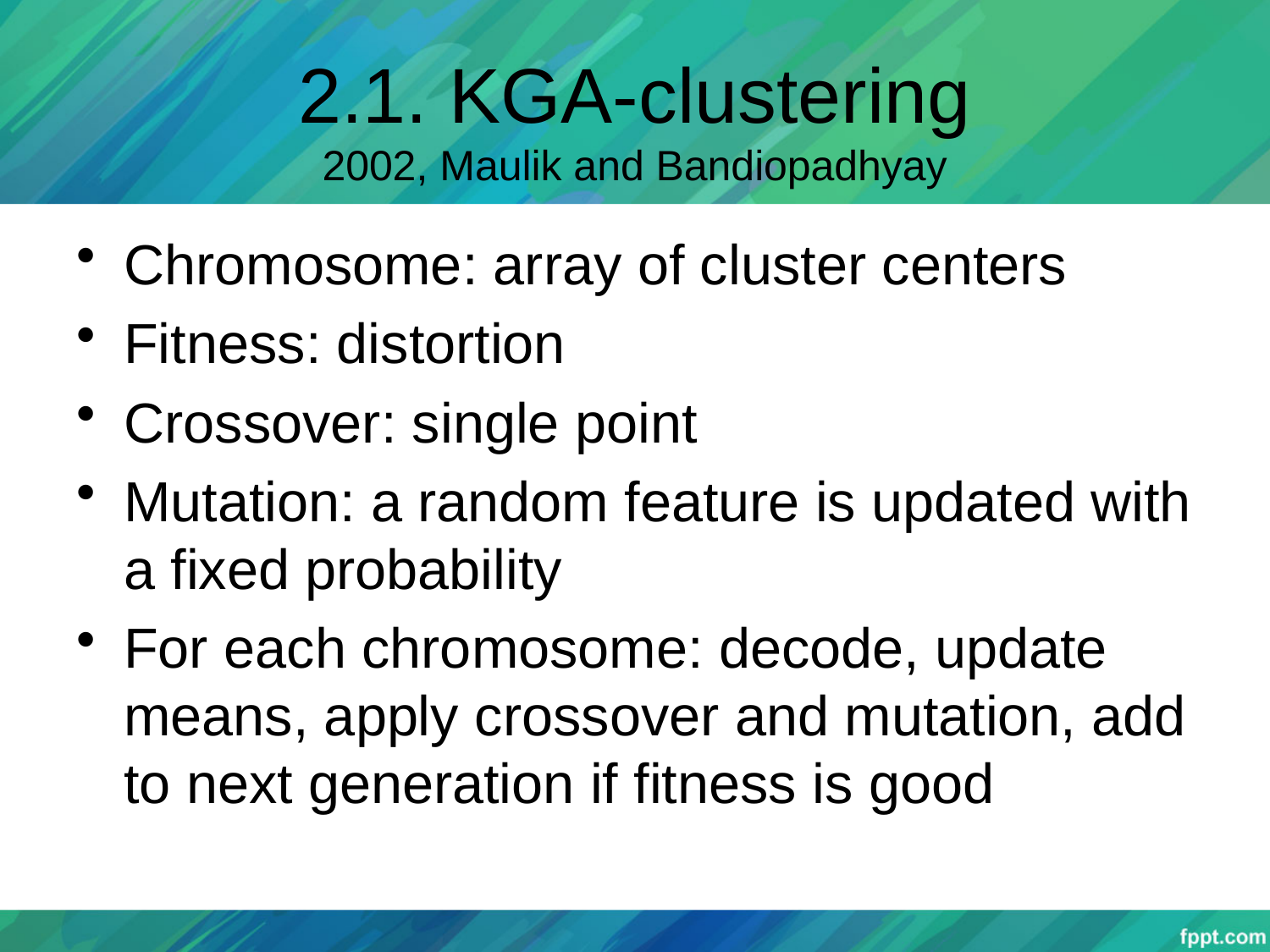

# 2.1. KGA-clustering 2002, Maulik and Bandiopadhyay
Chromosome: array of cluster centers
Fitness: distortion
Crossover: single point
Mutation: a random feature is updated with a fixed probability
For each chromosome: decode, update means, apply crossover and mutation, add to next generation if fitness is good